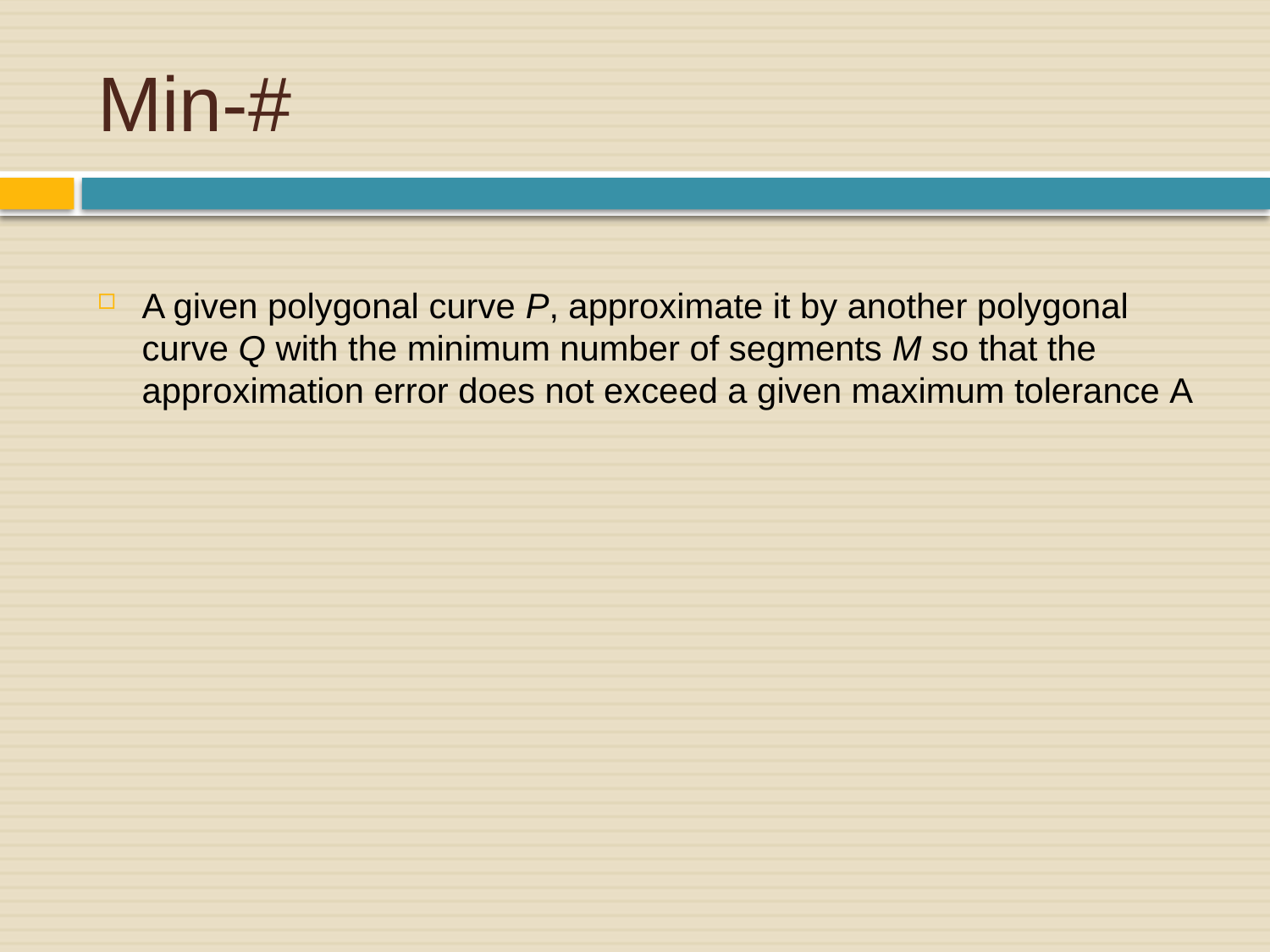

# Min-#

A given polygonal curve P, approximate it by another polygonal curve Q with the minimum number of segments M so that the approximation error does not exceed a given maximum tolerance A